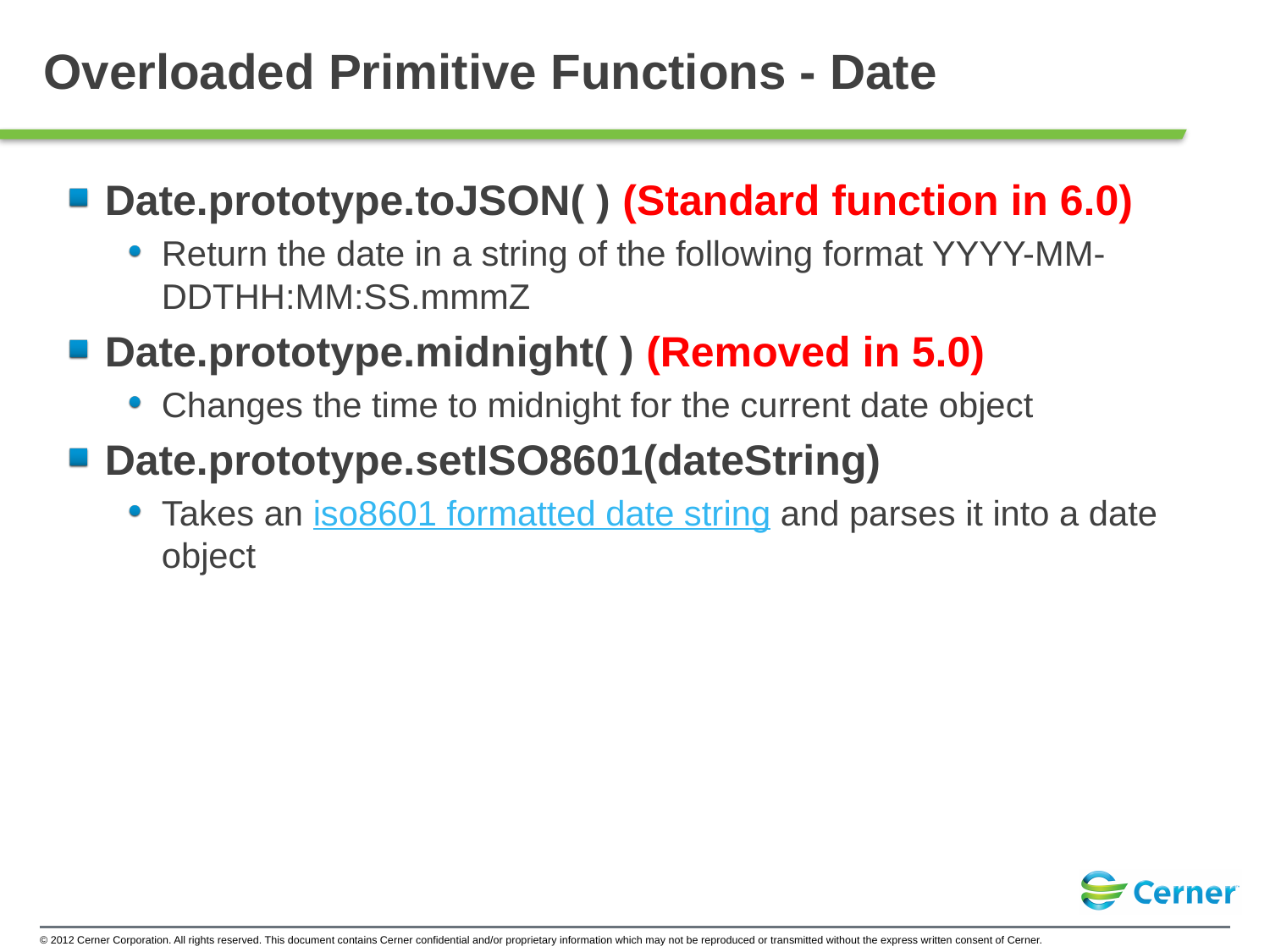

# Overloaded Primitive Functions - Date
Date.prototype.toJSON( ) (Standard function in 6.0)
Return the date in a string of the following format YYYY-MM-DDTHH:MM:SS.mmmZ
Date.prototype.midnight( ) (Removed in 5.0)
Changes the time to midnight for the current date object
Date.prototype.setISO8601(dateString)
Takes an iso8601 formatted date string and parses it into a date object